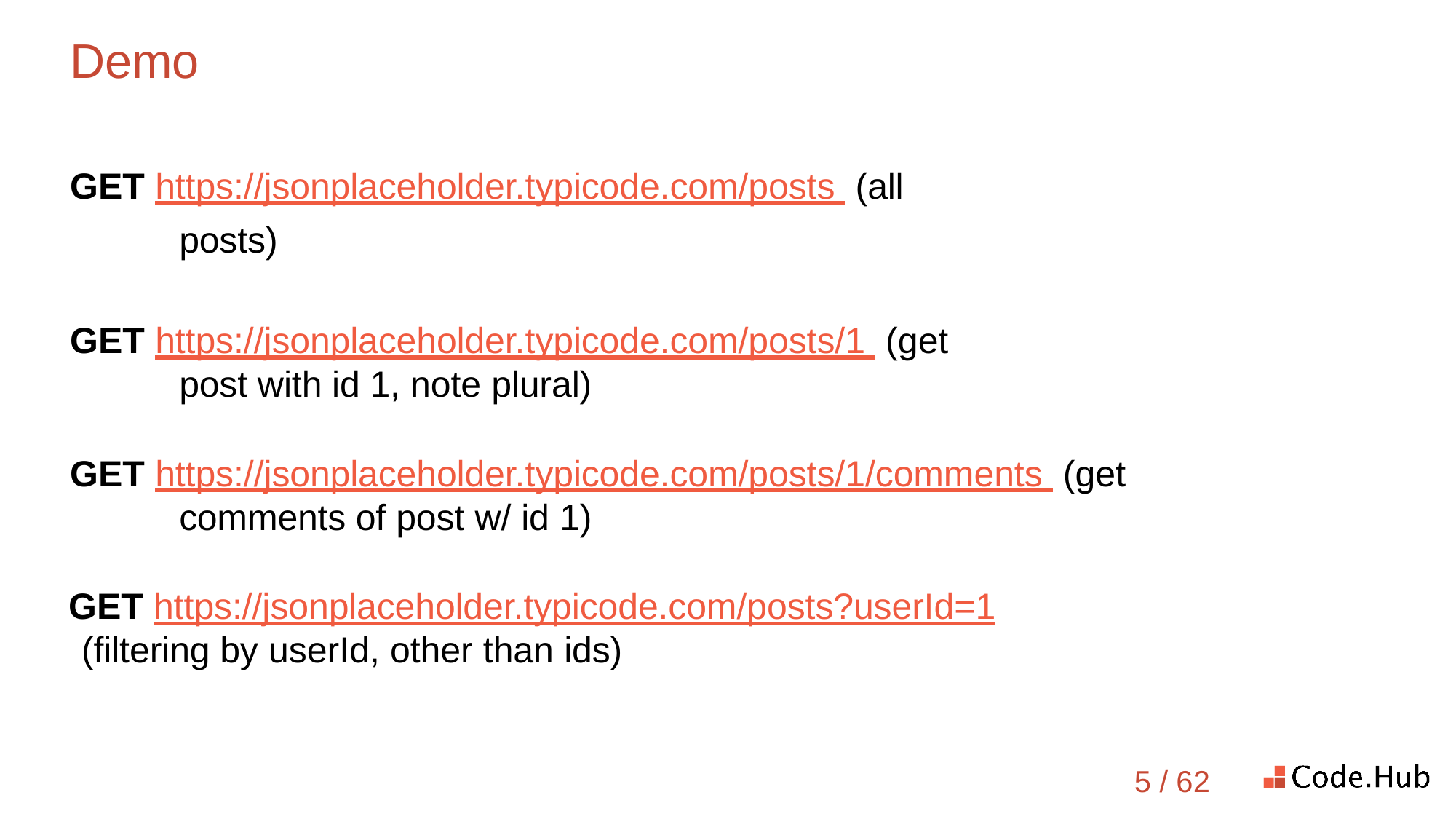

# Demo
GET https://jsonplaceholder.typicode.com/posts  (all posts)

GET https://jsonplaceholder.typicode.com/posts/1  (get post with id 1, note plural)

GET https://jsonplaceholder.typicode.com/posts/1/comments  (get comments of post w/ id 1)

GET https://jsonplaceholder.typicode.com/posts?userId=1
(filtering by userId, other than ids)
5 / 62